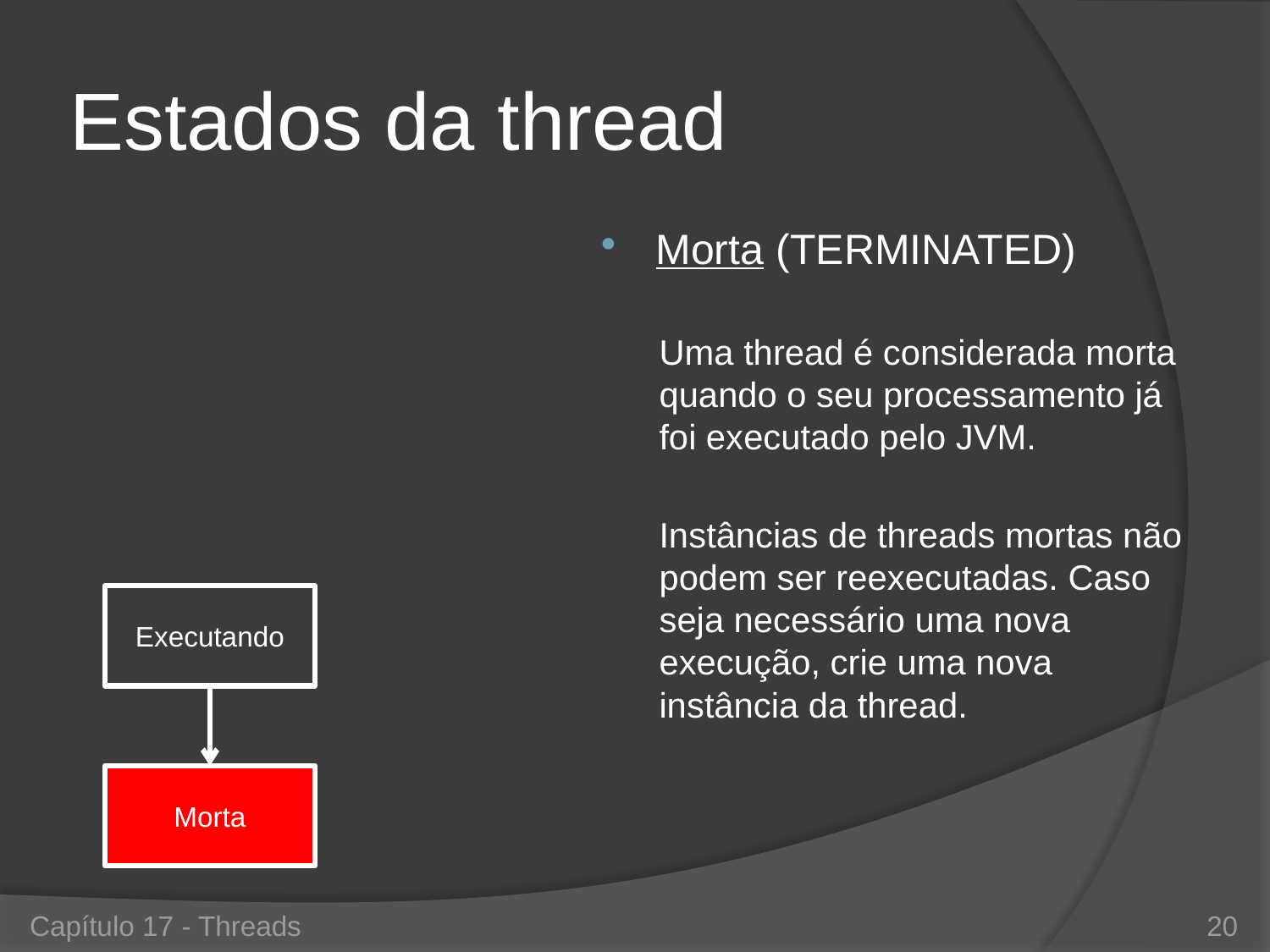

# Estados da thread
Morta (TERMINATED)

Uma thread é considerada morta quando o seu processamento já foi executado pelo JVM.

Instâncias de threads mortas não podem ser reexecutadas. Caso seja necessário uma nova execução, crie uma nova instância da thread.
Executando
Morta
Capítulo 17 - Threads
20